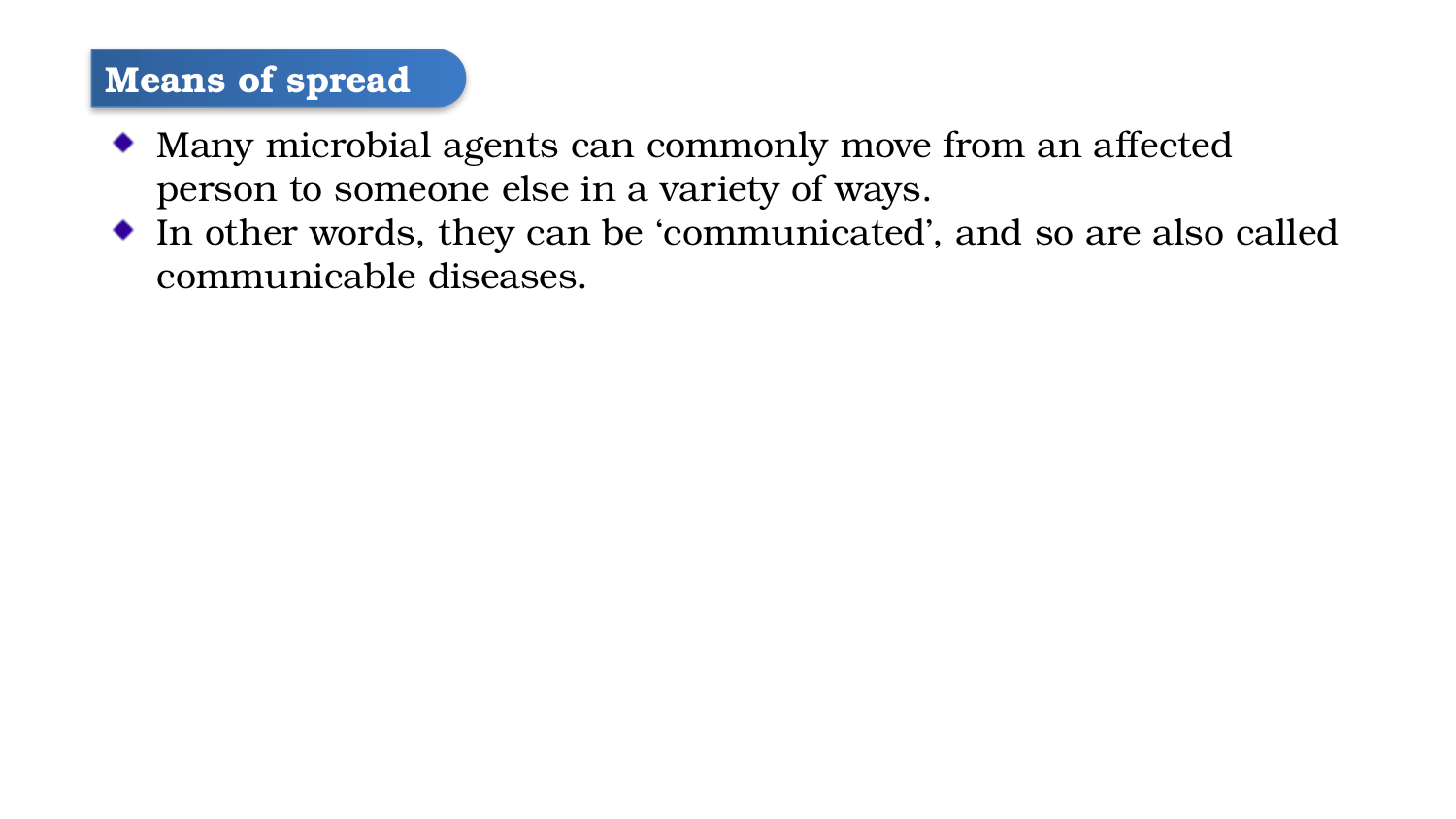

Means of spread
Many microbial agents can commonly move from an affected person to someone else in a variety of ways.
In other words, they can be ‘communicated’, and so are also called communicable diseases.